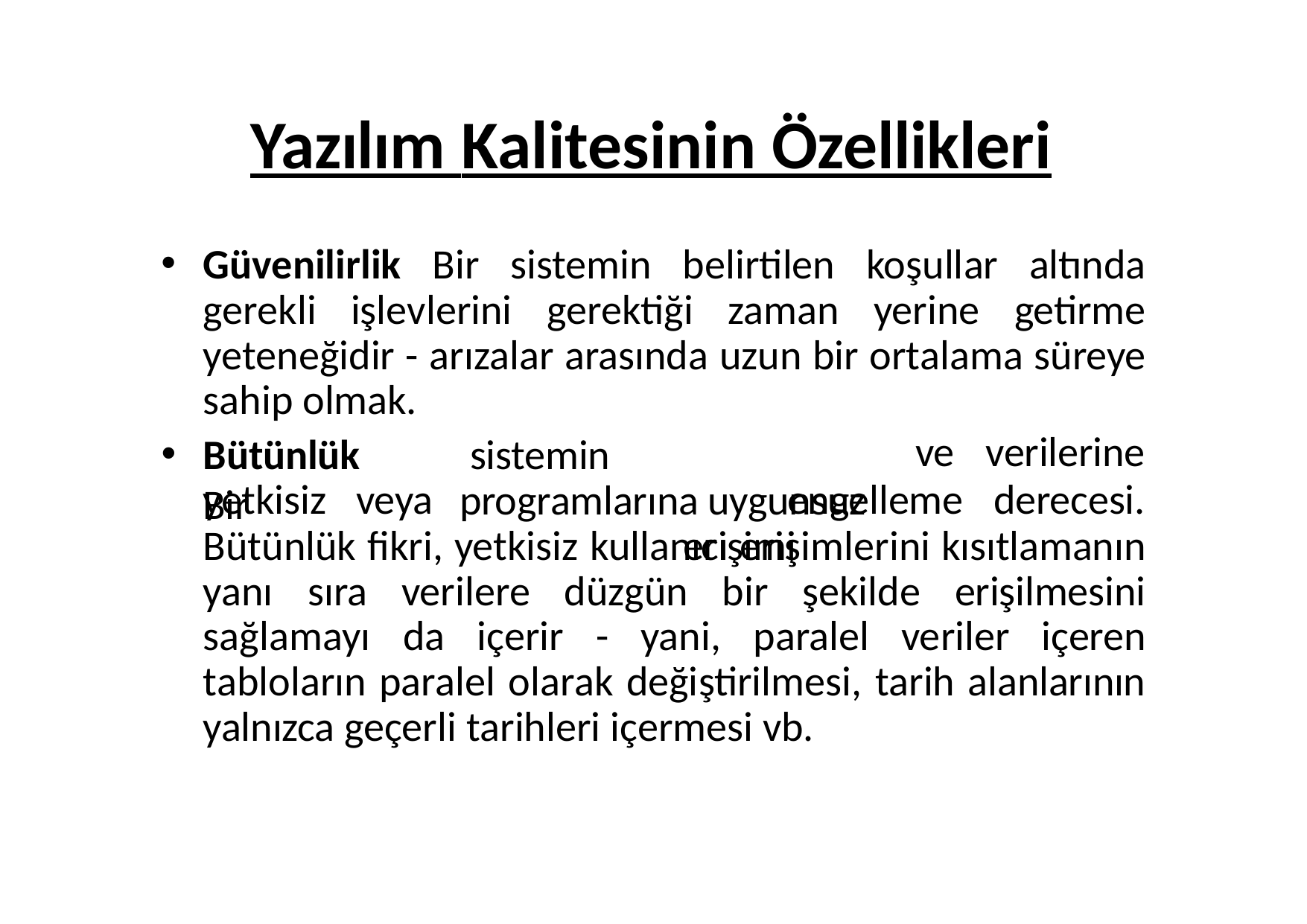

# Yazılım Kalitesinin Özellikleri
Güvenilirlik  Bir  sistemin  belirtilen  koşullar  altında gerekli  işlevlerini  gerektiği  zaman  yerine  getirme yeteneğidir - arızalar arasında uzun bir ortalama süreye sahip olmak.
Bütünlük	Bir
sistemin	programlarına uygunsuz		erişimi
ve	verilerine
derecesi.
yetkisiz	veya
engelleme
Bütünlük fikri, yetkisiz kullanıcı erişimlerini kısıtlamanın yanı  sıra  verilere  düzgün  bir  şekilde  erişilmesini sağlamayı  da  içerir  -  yani,  paralel  veriler  içeren tabloların paralel olarak değiştirilmesi, tarih alanlarının yalnızca geçerli tarihleri içermesi vb.